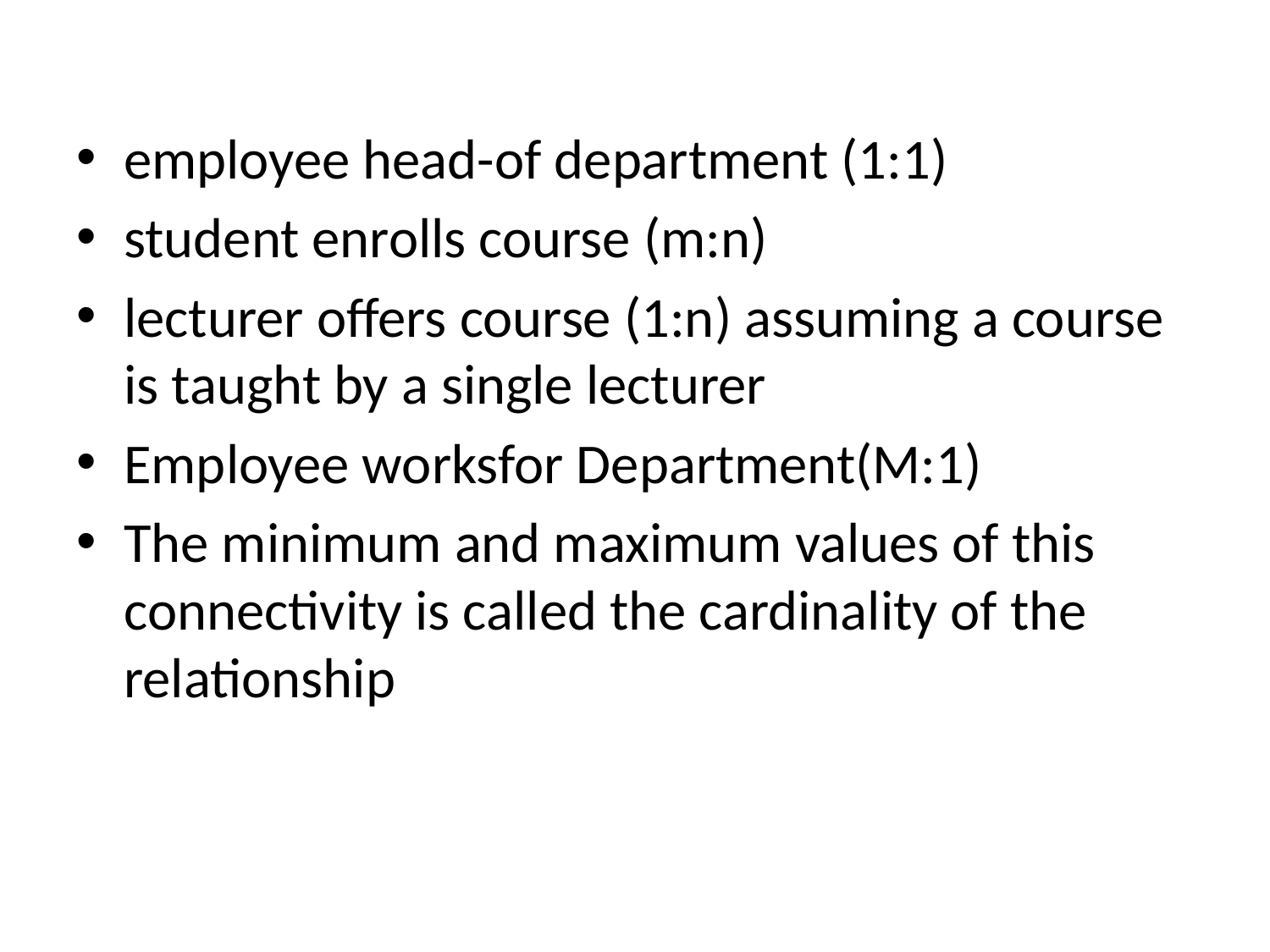

employee head-of department (1:1)
student enrolls course (m:n)
lecturer offers course (1:n) assuming a course is taught by a single lecturer
Employee worksfor Department(M:1)
The minimum and maximum values of this connectivity is called the cardinality of the relationship